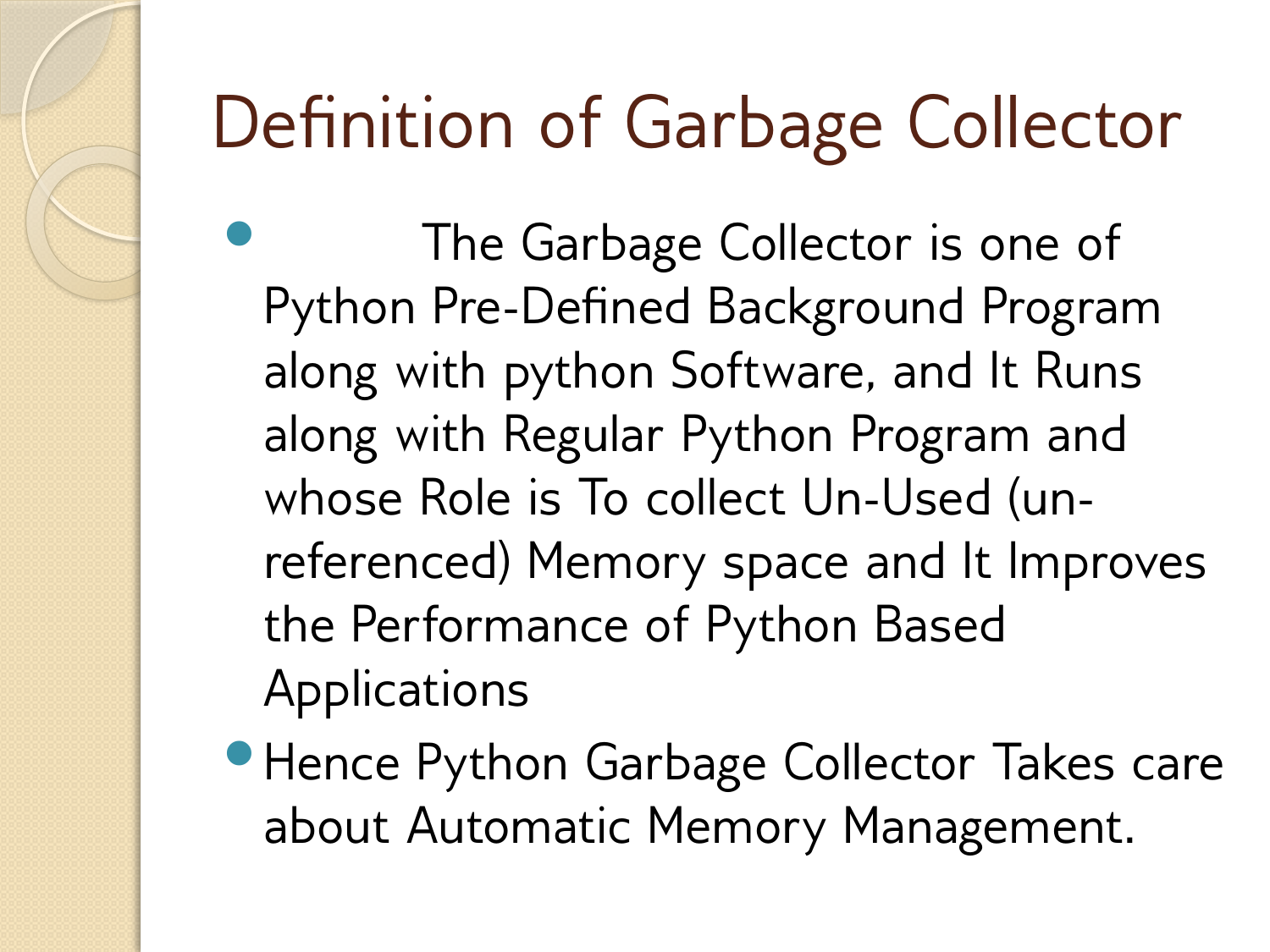

# Definition of Garbage Collector
          The Garbage Collector is one of Python Pre-Defined Background Program along with python Software, and It Runs along with Regular Python Program and whose Role is To collect Un-Used (un-referenced) Memory space and It Improves the Performance of Python Based Applications
Hence Python Garbage Collector Takes care about Automatic Memory Management.